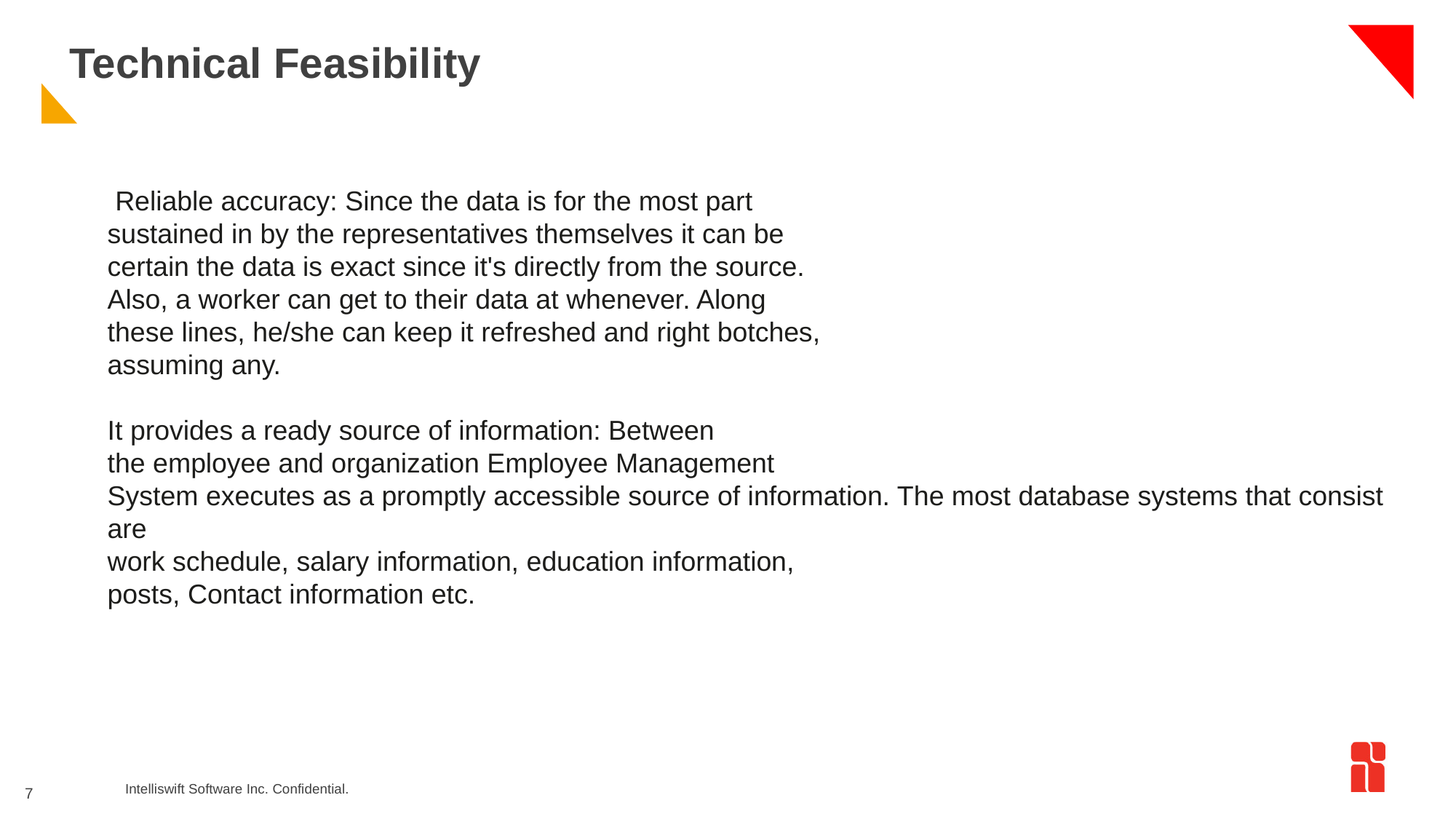

# Technical Feasibility
 Reliable accuracy: Since the data is for the most part
sustained in by the representatives themselves it can be
certain the data is exact since it's directly from the source.
Also, a worker can get to their data at whenever. Along
these lines, he/she can keep it refreshed and right botches,
assuming any.

It provides a ready source of information: Between
the employee and organization Employee Management
System executes as a promptly accessible source of information. The most database systems that consist are
work schedule, salary information, education information,
posts, Contact information etc.